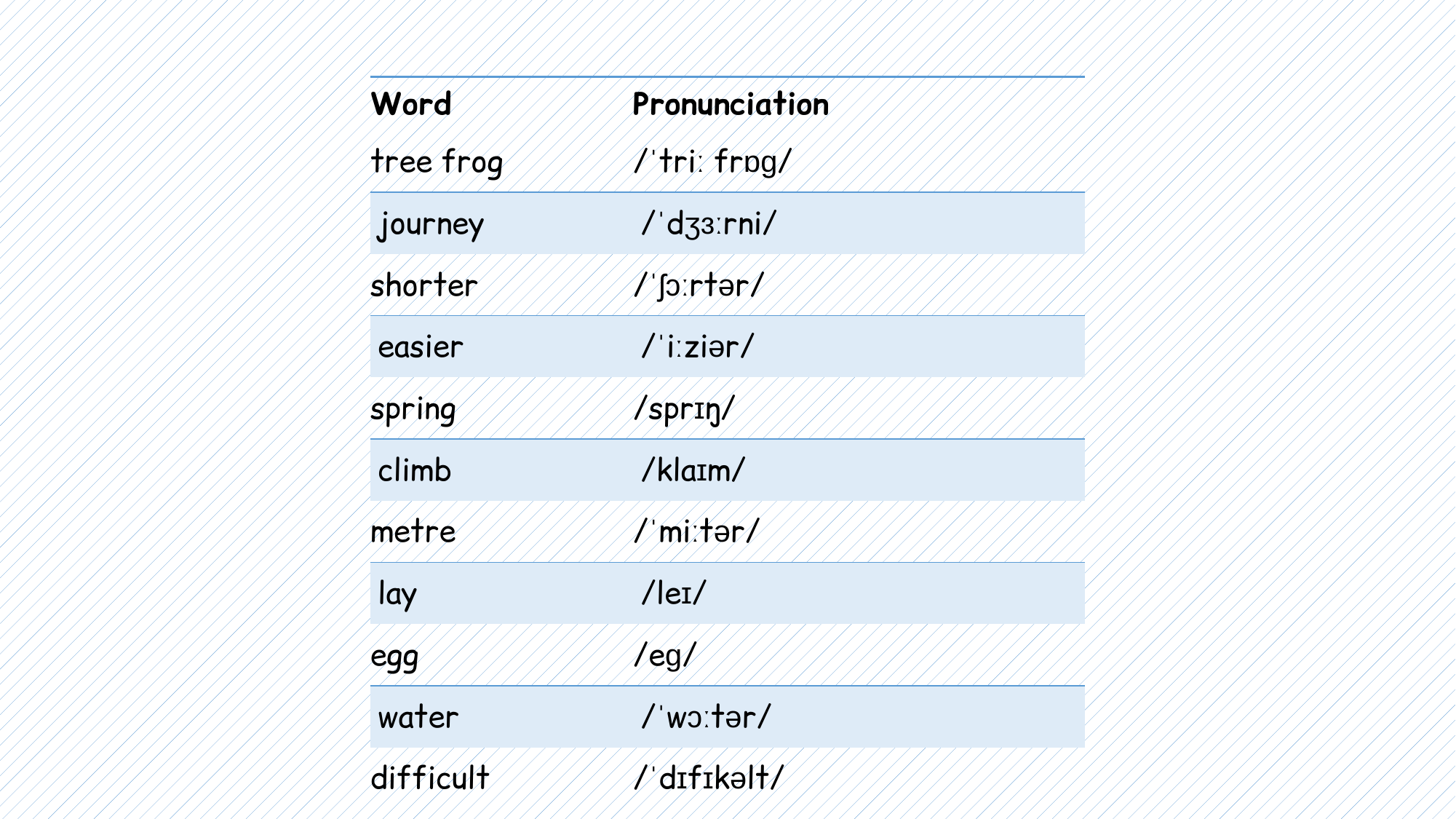

| Word | Pronunciation |
| --- | --- |
| tree frog | /ˈtriː frɒɡ/ |
| journey | /ˈdʒɜːrni/ |
| shorter | /ˈʃɔːrtər/ |
| easier | /ˈiːziər/ |
| spring | /sprɪŋ/ |
| climb | /klaɪm/ |
| metre | /ˈmiːtər/ |
| lay | /leɪ/ |
| egg | /eɡ/ |
| water | /ˈwɔːtər/ |
| difficult | /ˈdɪfɪkəlt/ |